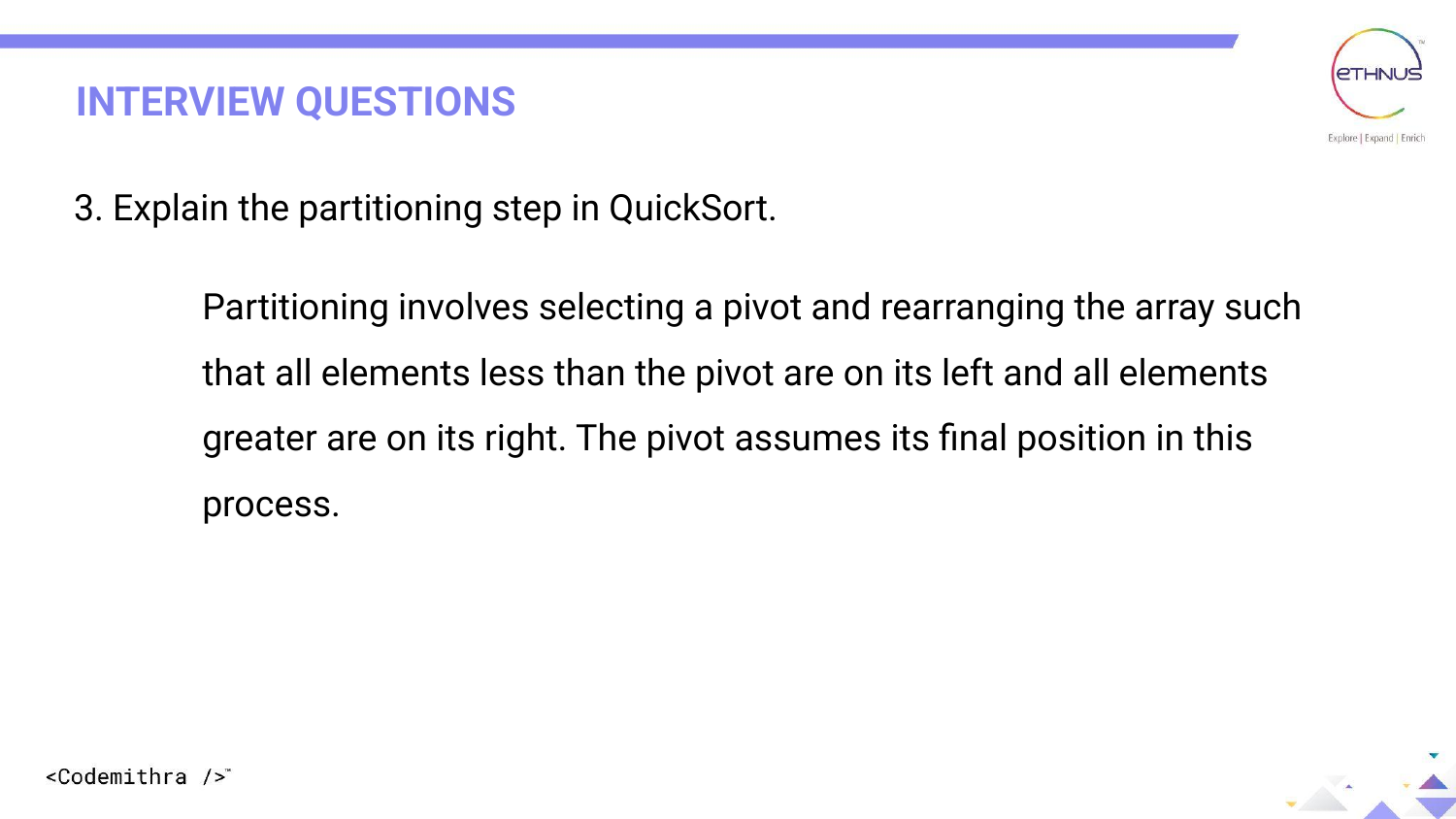

INTERVIEW QUESTIONS
3. Explain the partitioning step in QuickSort.

Partitioning involves selecting a pivot and rearranging the array such that all elements less than the pivot are on its left and all elements greater are on its right. The pivot assumes its final position in this process.